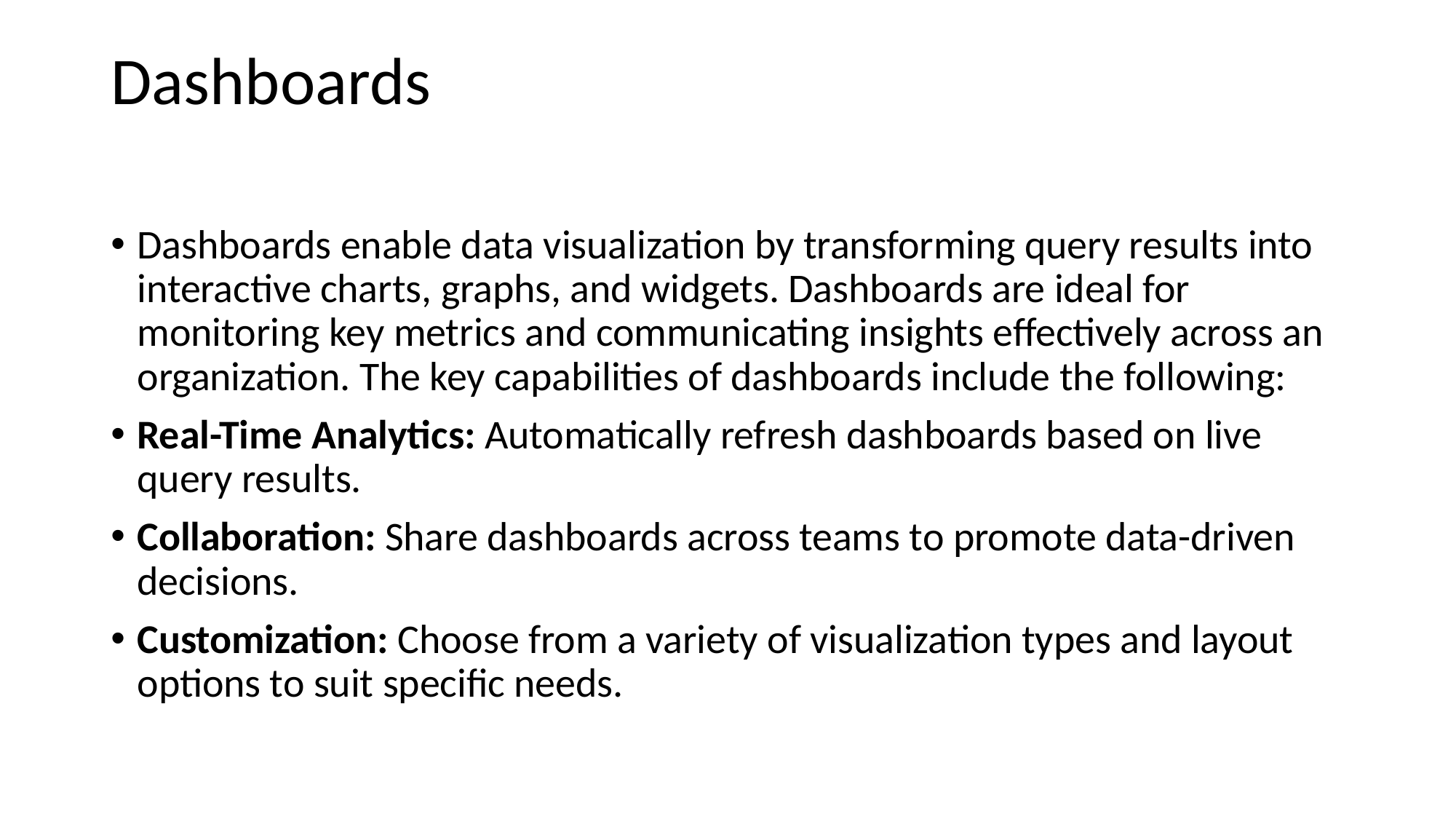

# Dashboards
Dashboards enable data visualization by transforming query results into interactive charts, graphs, and widgets. Dashboards are ideal for monitoring key metrics and communicating insights effectively across an organization. The key capabilities of dashboards include the following:
Real-Time Analytics: Automatically refresh dashboards based on live query results.
Collaboration: Share dashboards across teams to promote data-driven decisions.
Customization: Choose from a variety of visualization types and layout options to suit specific needs.